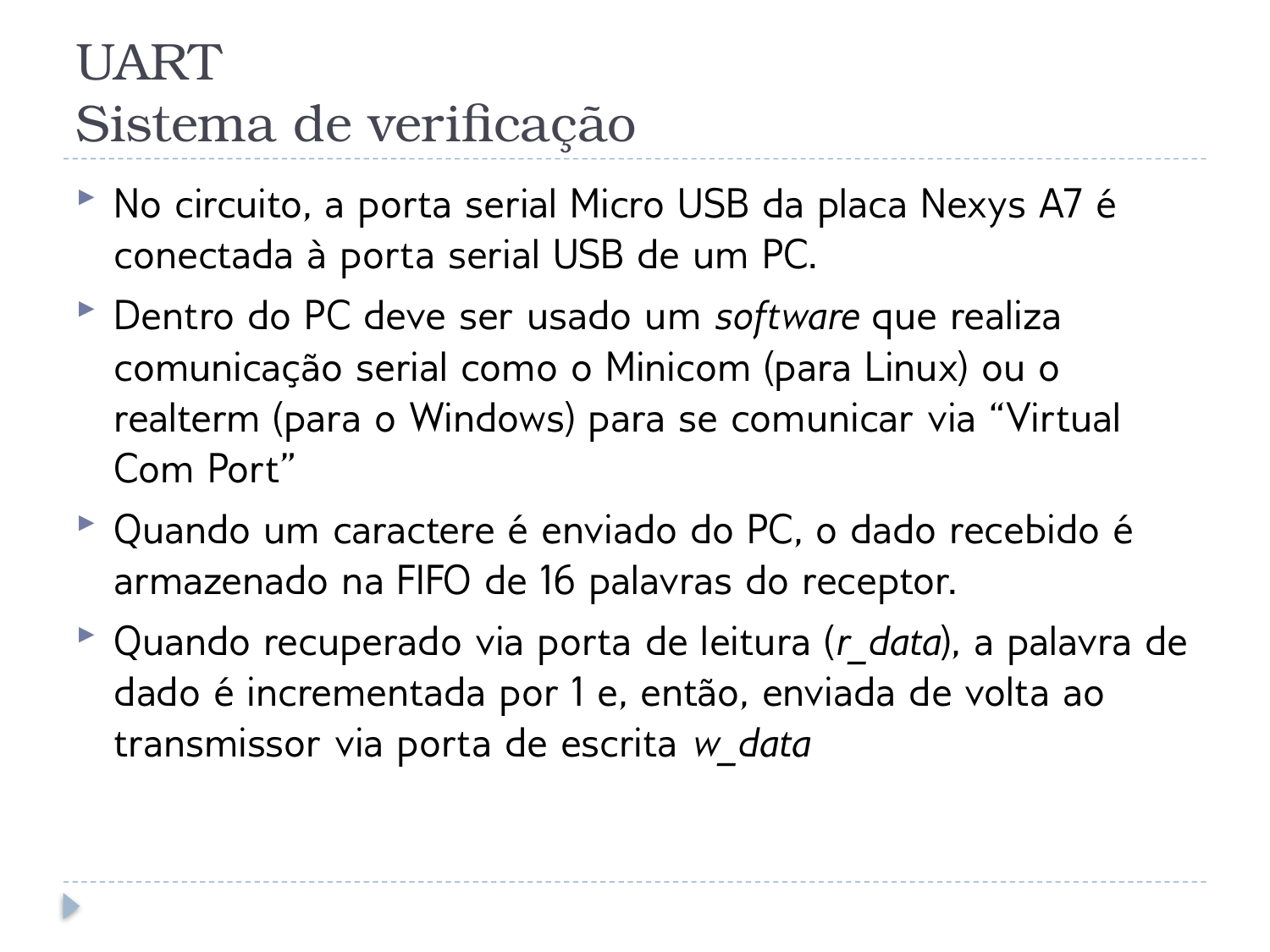

# UART Sistema de verificação
No circuito, a porta serial Micro USB da placa Nexys A7 é conectada à porta serial USB de um PC.
Dentro do PC deve ser usado um software que realiza comunicação serial como o Minicom (para Linux) ou o realterm (para o Windows) para se comunicar via “Virtual Com Port”
Quando um caractere é enviado do PC, o dado recebido é armazenado na FIFO de 16 palavras do receptor.
Quando recuperado via porta de leitura (r_data), a palavra de dado é incrementada por 1 e, então, enviada de volta ao transmissor via porta de escrita w_data